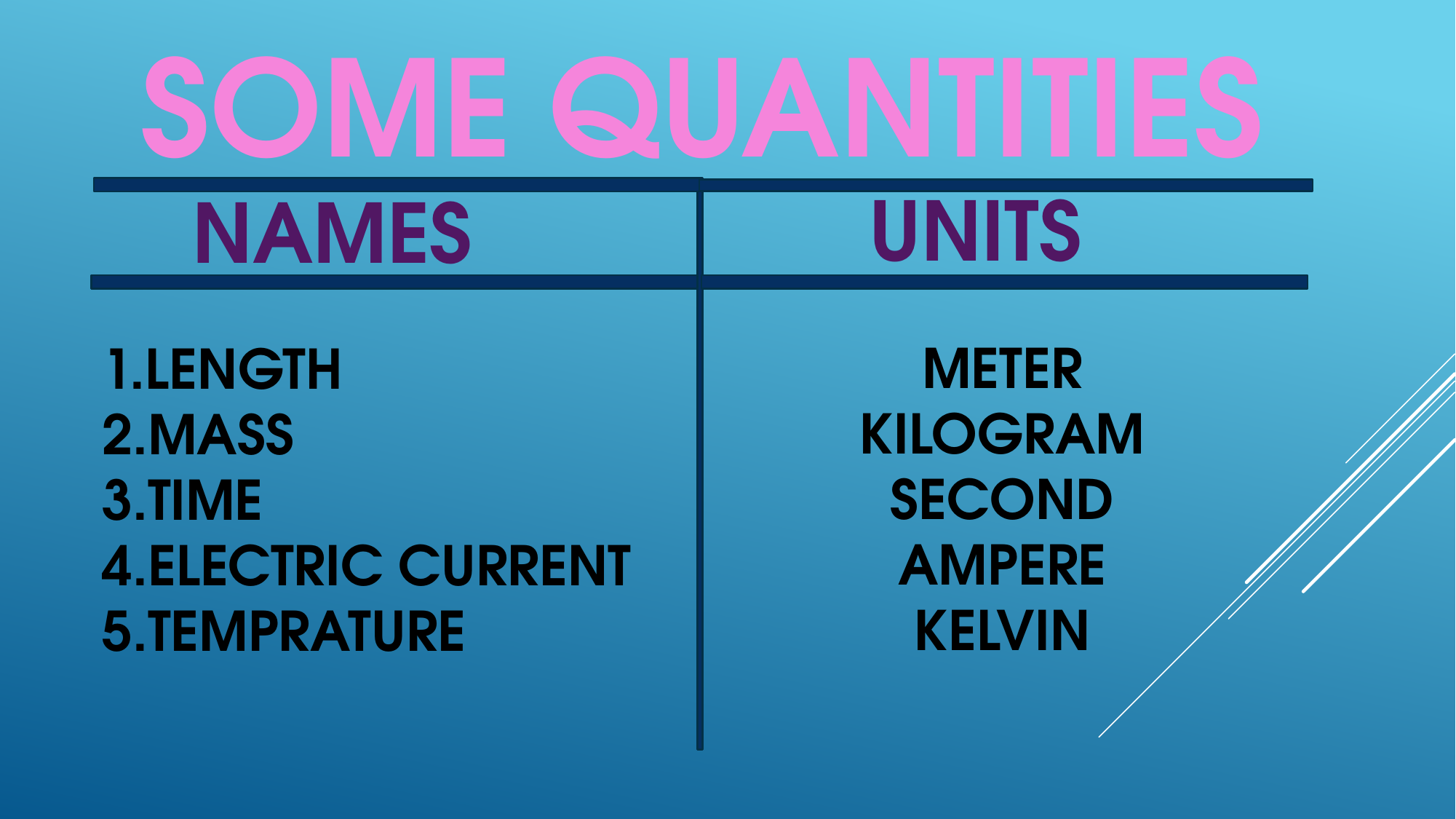

SOME QUANTITIES
UNITS
NAMES

METER
KILOGRAM
SECOND
AMPERE
KELVIN
1.LENGTH
2.MASS
3.TIME
4.ELECTRIC CURRENT
5.TEMPRATURE